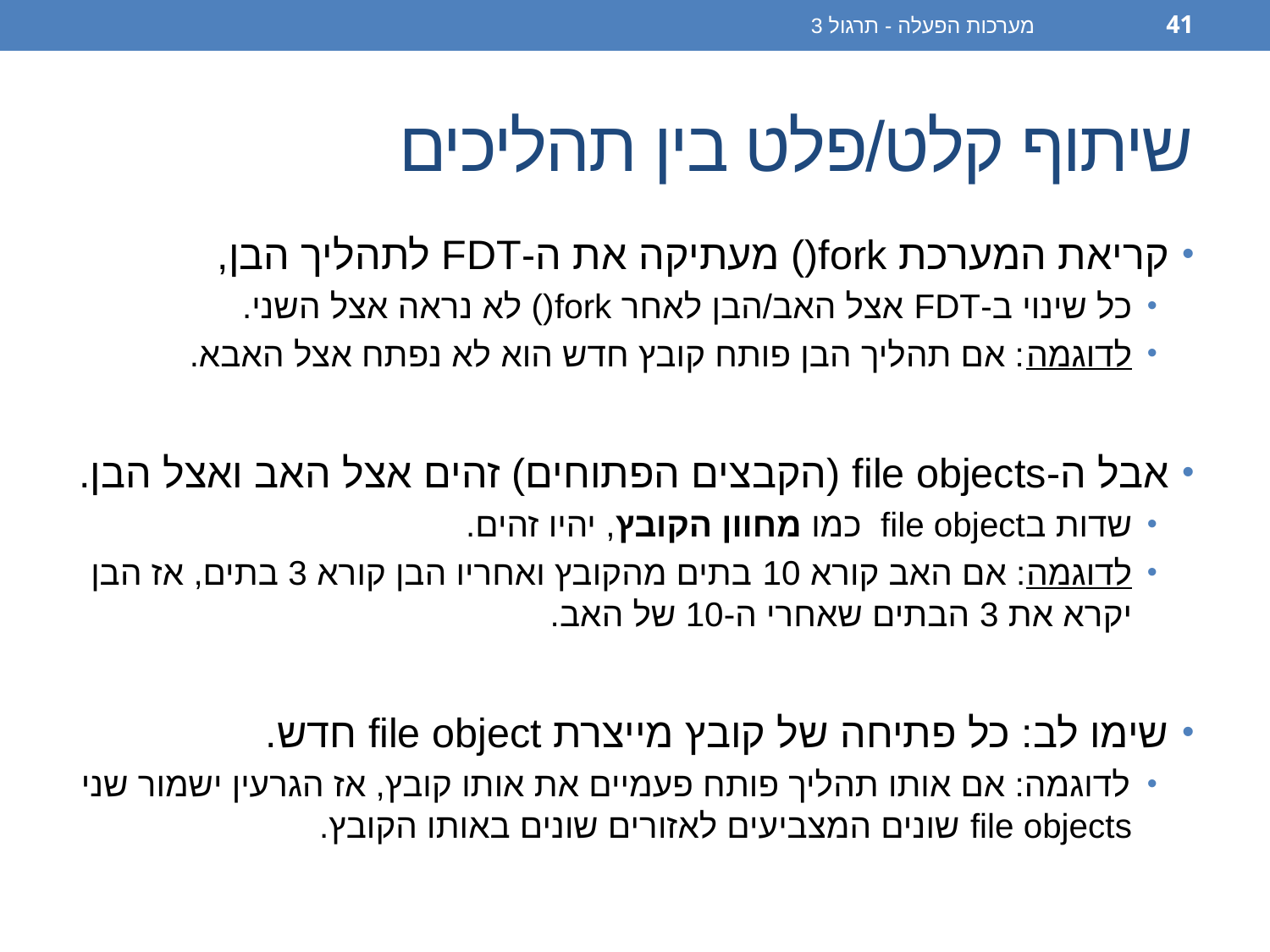

מערכות הפעלה - תרגול 3
41
# שיתוף קלט/פלט בין תהליכים
קריאת המערכת fork() מעתיקה את ה-FDT לתהליך הבן,
כל שינוי ב-FDT אצל האב/הבן לאחר fork() לא נראה אצל השני.
לדוגמה: אם תהליך הבן פותח קובץ חדש הוא לא נפתח אצל האבא.

אבל ה-file objects (הקבצים הפתוחים) זהים אצל האב ואצל הבן.
שדות בfile object  כמו מחוון הקובץ, יהיו זהים.
לדוגמה: אם האב קורא 10 בתים מהקובץ ואחריו הבן קורא 3 בתים, אז הבן יקרא את 3 הבתים שאחרי ה-10 של האב.

שימו לב: כל פתיחה של קובץ מייצרת file object חדש.
לדוגמה: אם אותו תהליך פותח פעמיים את אותו קובץ, אז הגרעין ישמור שני file objects שונים המצביעים לאזורים שונים באותו הקובץ.